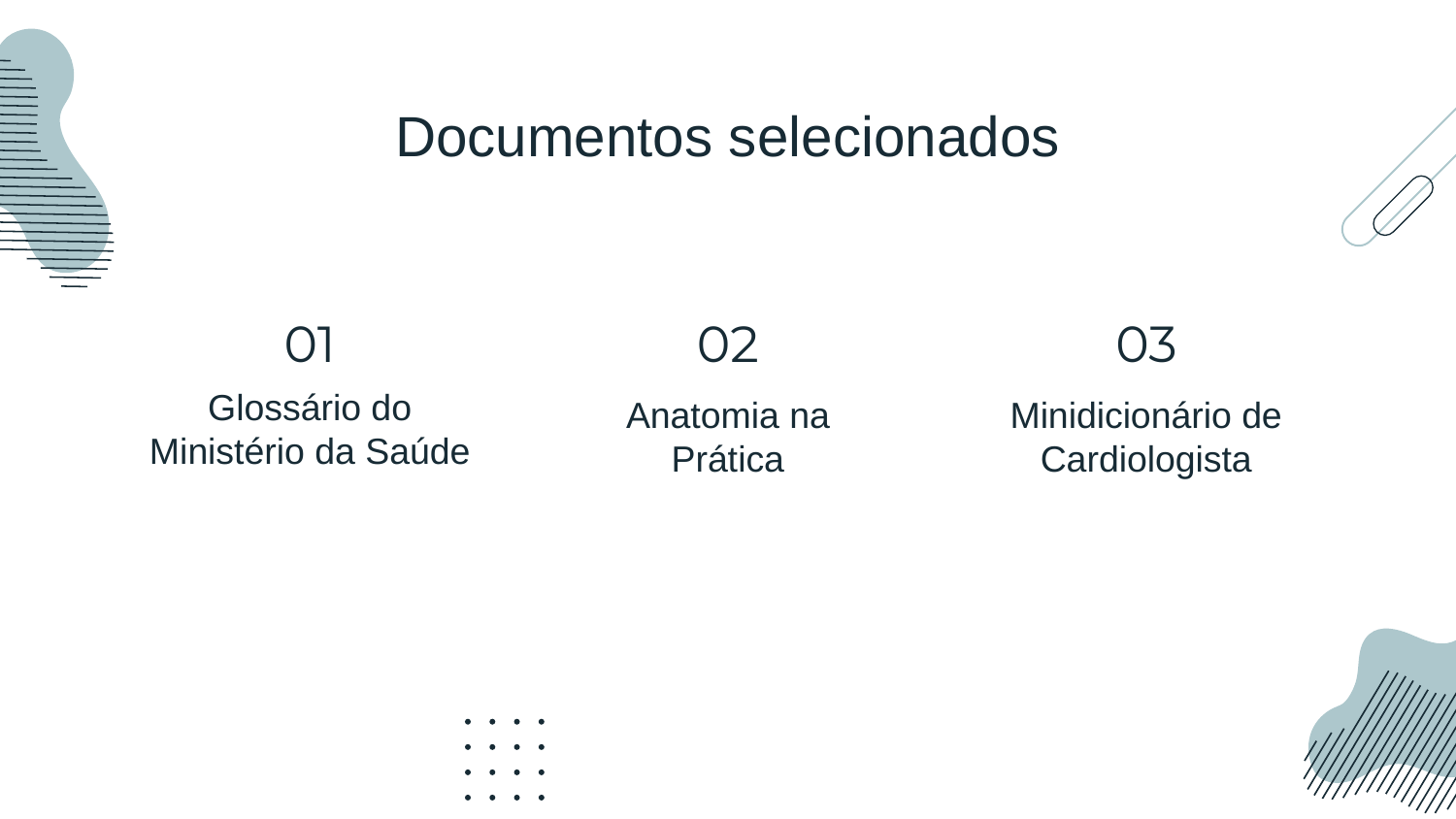

# Documentos selecionados
01
02
03
Glossário do
Ministério da Saúde
Anatomia na
Prática
Minidicionário de
Cardiologista